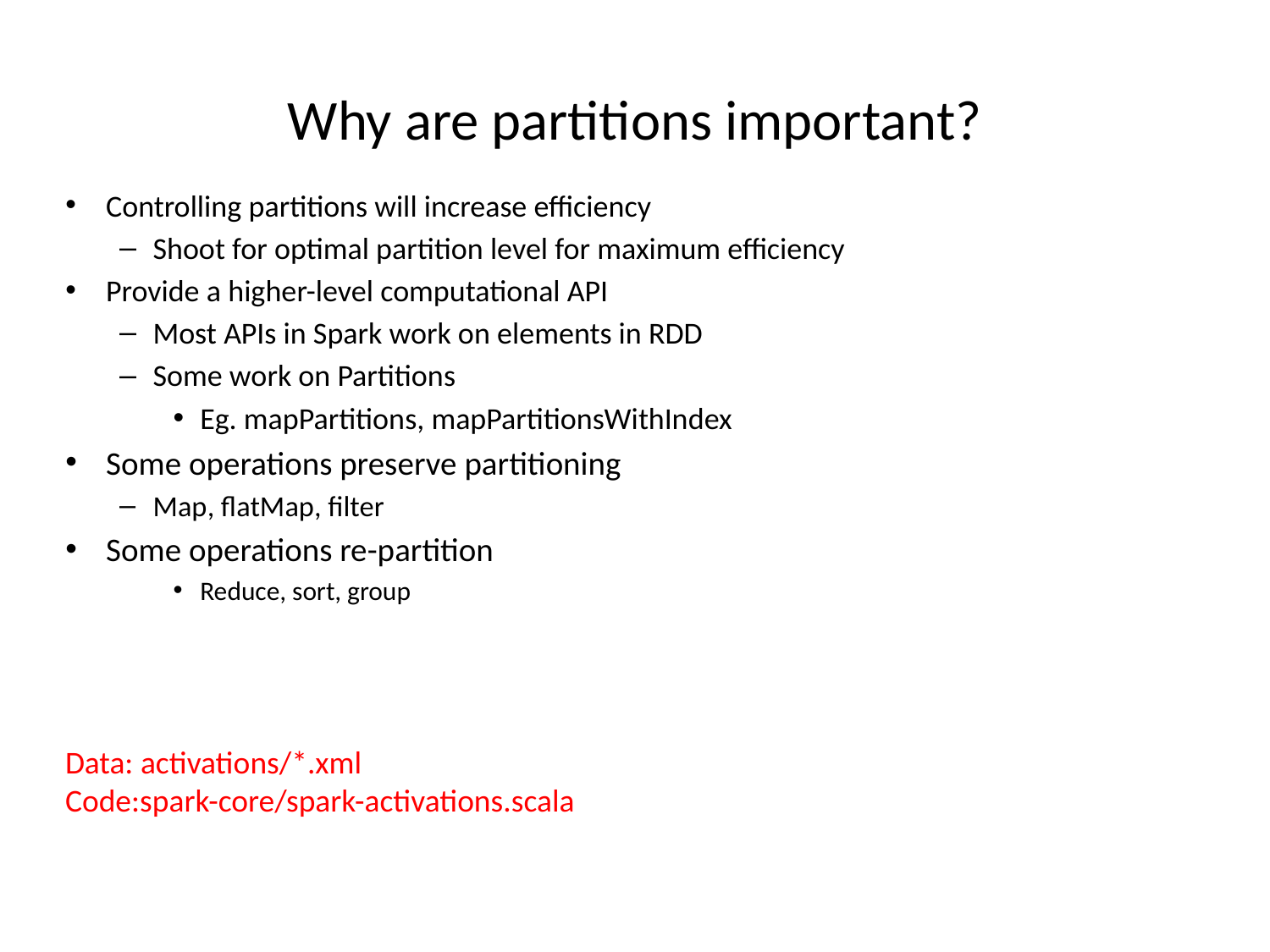

# Why are partitions important?
Controlling partitions will increase efficiency
Shoot for optimal partition level for maximum efficiency
Provide a higher-level computational API
Most APIs in Spark work on elements in RDD
Some work on Partitions
Eg. mapPartitions, mapPartitionsWithIndex
Some operations preserve partitioning
Map, flatMap, filter
Some operations re-partition
Reduce, sort, group

Data: activations/*.xml
Code:spark-core/spark-activations.scala